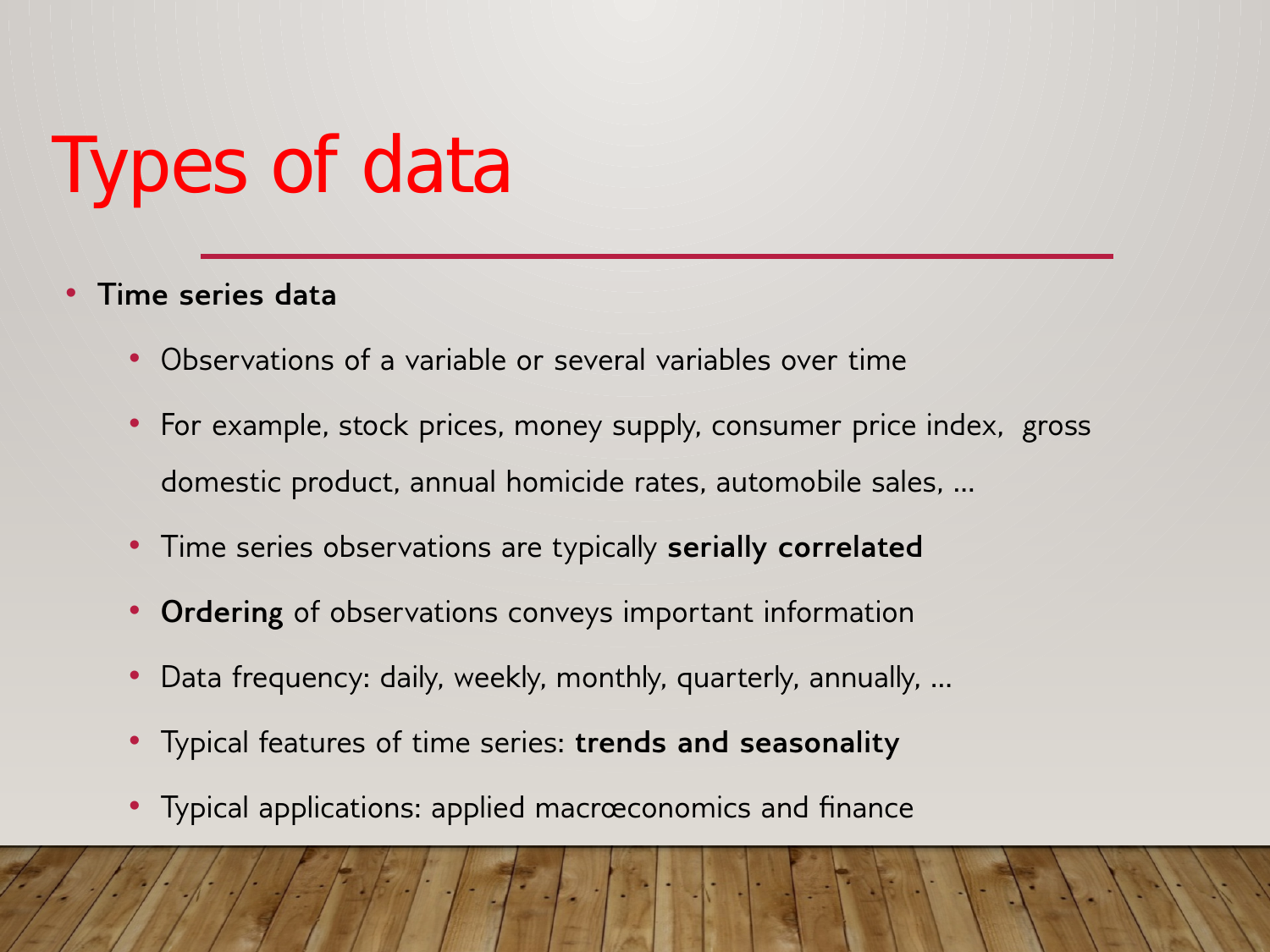

Types of data
Time series data
Observations of a variable or several variables over time
For example, stock prices, money supply, consumer price index,  gross domestic product, annual homicide rates, automobile sales, …
Time series observations are typically serially correlated
Ordering of observations conveys important information
Data frequency: daily, weekly, monthly, quarterly, annually, …
Typical features of time series: trends and seasonality
Typical applications: applied macroeconomics and finance